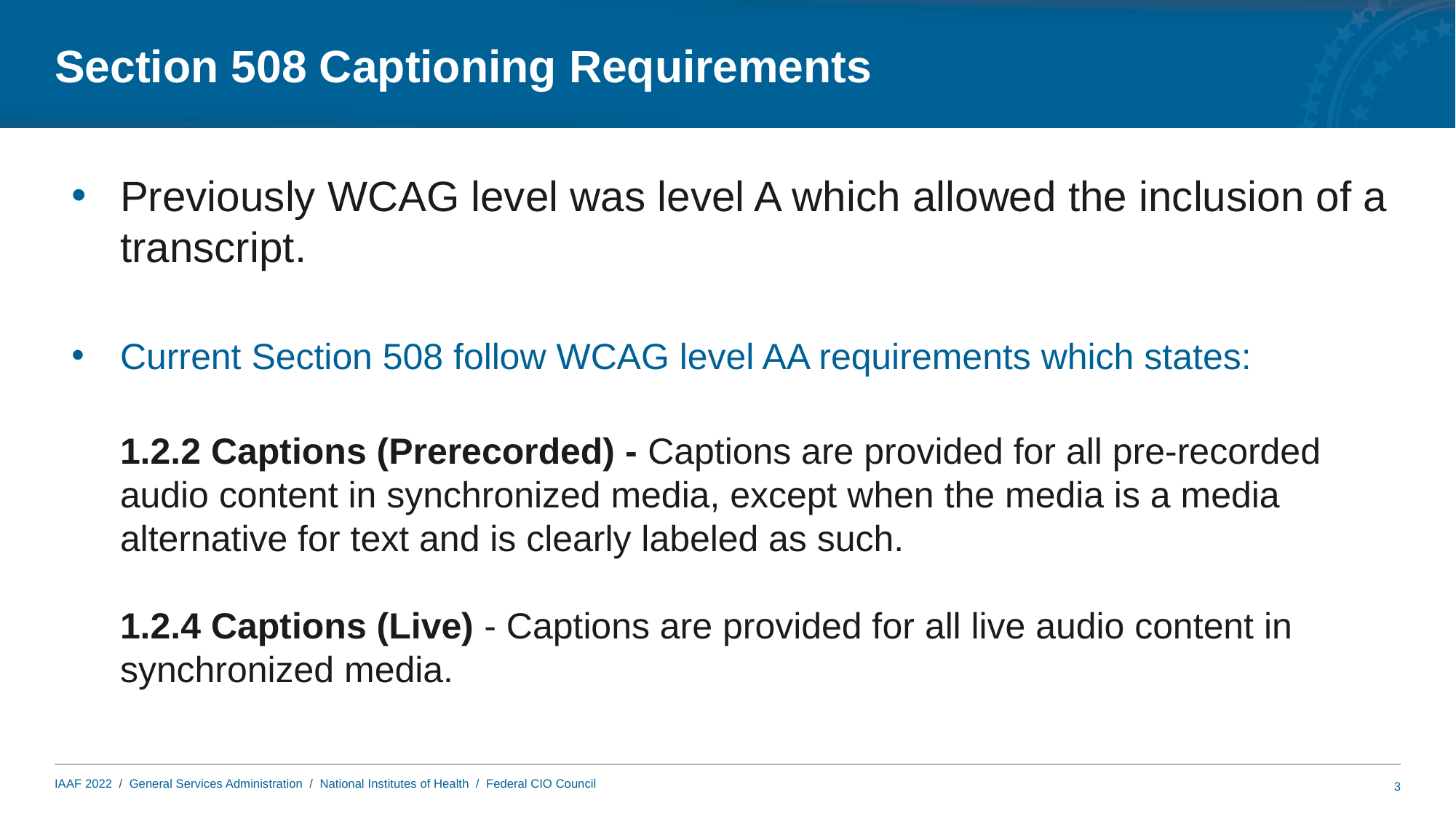

# Section 508 Captioning Requirements
Previously WCAG level was level A which allowed the inclusion of a transcript.
Current Section 508 follow WCAG level AA requirements which states:
1.2.2 Captions (Prerecorded) - Captions are provided for all pre-recorded audio content in synchronized media, except when the media is a media alternative for text and is clearly labeled as such.
1.2.4 Captions (Live) - Captions are provided for all live audio content in synchronized media.
3